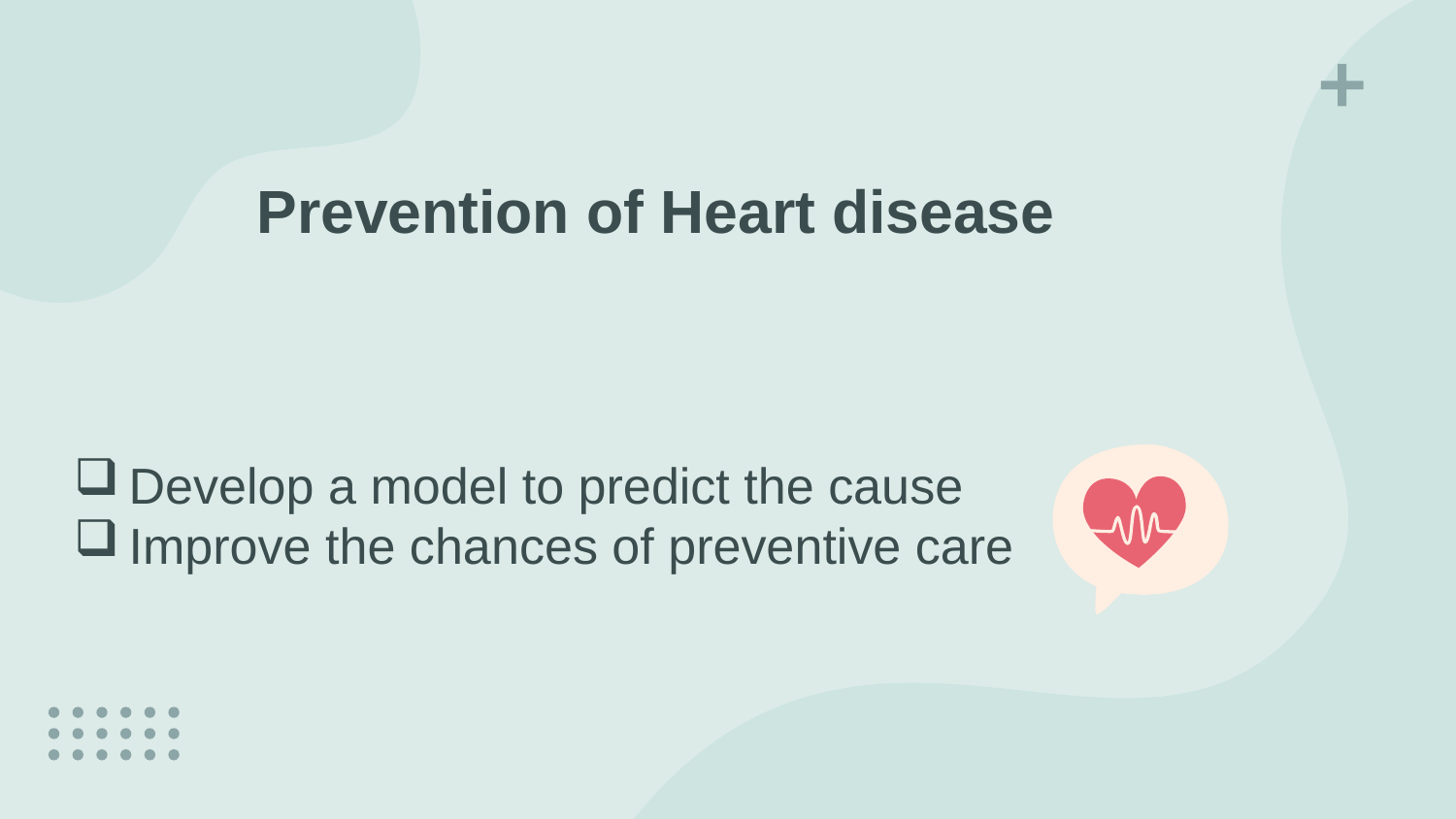

# Prevention of Heart disease
Develop a model to predict the cause
Improve the chances of preventive care